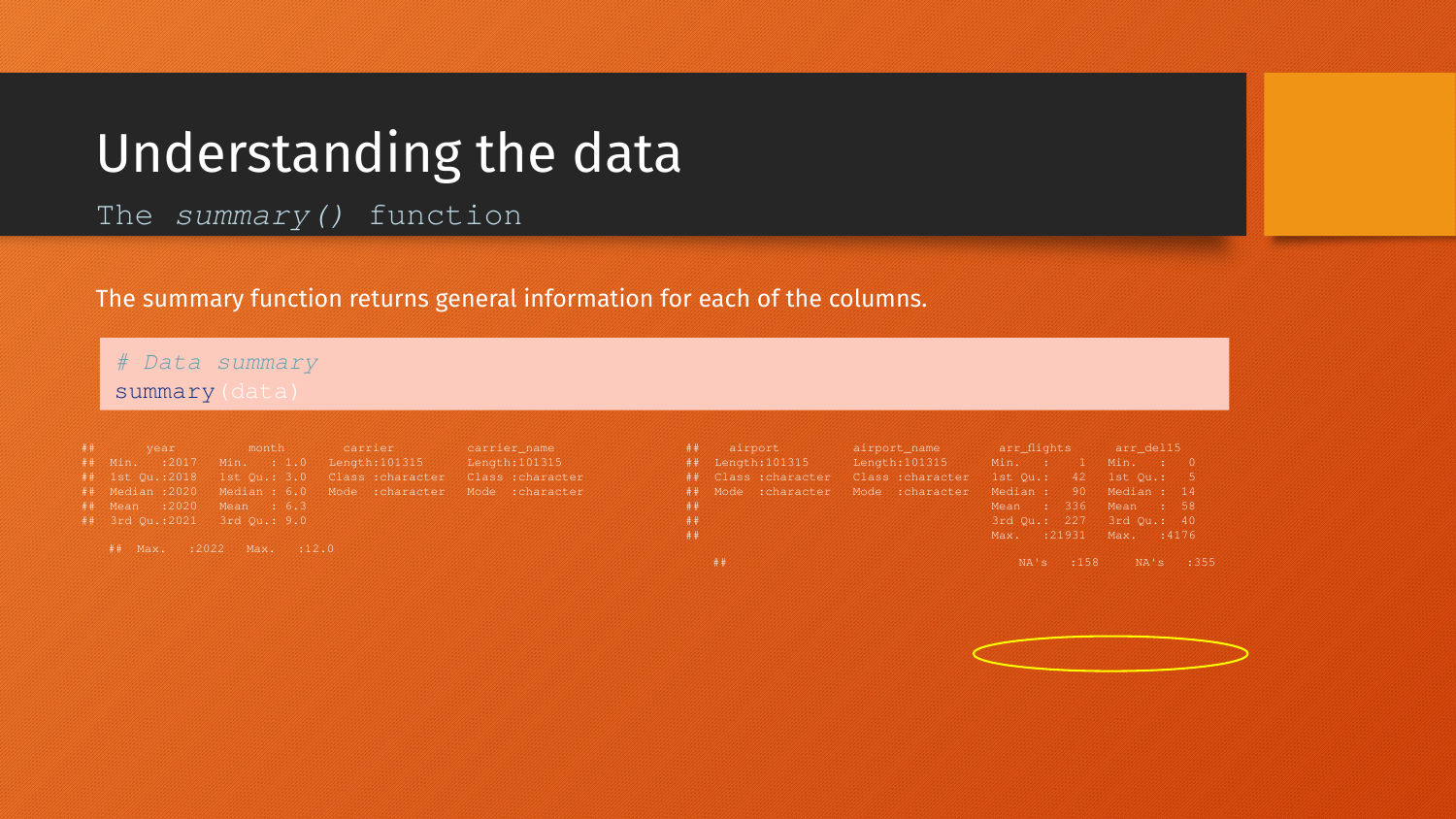

# Understanding the data
The summary() function
The summary function returns general information for each of the columns.
# Data summary summary(data)
##    airport          airport_name        arr_flights      arr_del15
##  Length:101315      Length:101315      Min.   :    1   Min.   :   0
##  Class :character   Class :character   1st Qu.:   42   1st Qu.:   5
##  Mode  :character   Mode  :character   Median :   90   Median :  14
##                                        Mean   :  336   Mean   :  58
##                                        3rd Qu.:  227   3rd Qu.:  40
##                                        Max.   :21931   Max.   :4176
##                                        NA's   :158     NA's   :355
##       year          month        carrier          carrier_name
##  Min.   :2017   Min.   : 1.0   Length:101315      Length:101315
##  1st Qu.:2018   1st Qu.: 3.0   Class :character   Class :character
##  Median :2020   Median : 6.0   Mode  :character   Mode  :character
##  Mean   :2020   Mean   : 6.3
##  3rd Qu.:2021   3rd Qu.: 9.0
##  Max.   :2022   Max.   :12.0